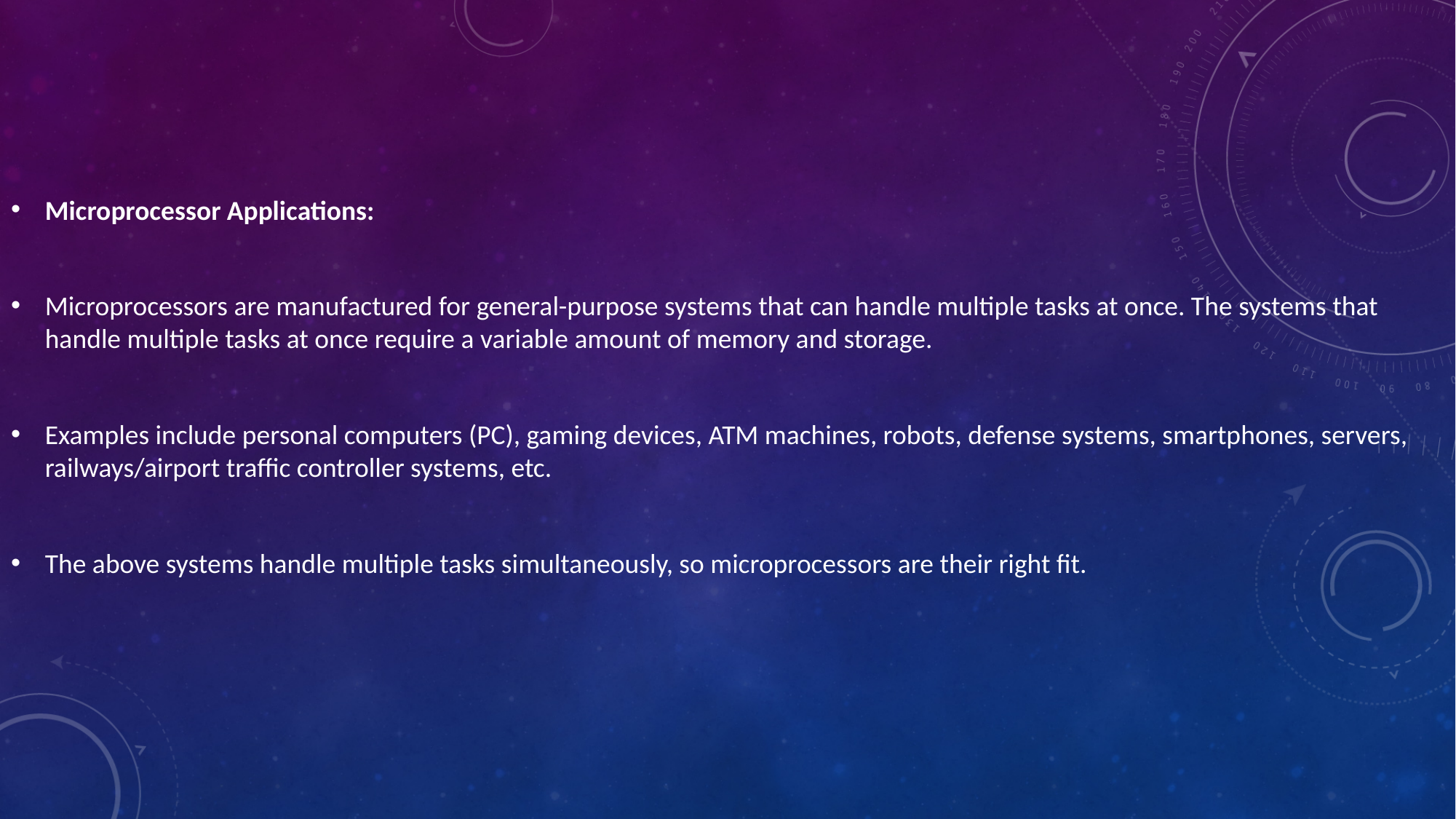

Microprocessor Applications:

Microprocessors are manufactured for general-purpose systems that can handle multiple tasks at once. The systems that handle multiple tasks at once require a variable amount of memory and storage.

Examples include personal computers (PC), gaming devices, ATM machines, robots, defense systems, smartphones, servers, railways/airport traffic controller systems, etc.

The above systems handle multiple tasks simultaneously, so microprocessors are their right fit.